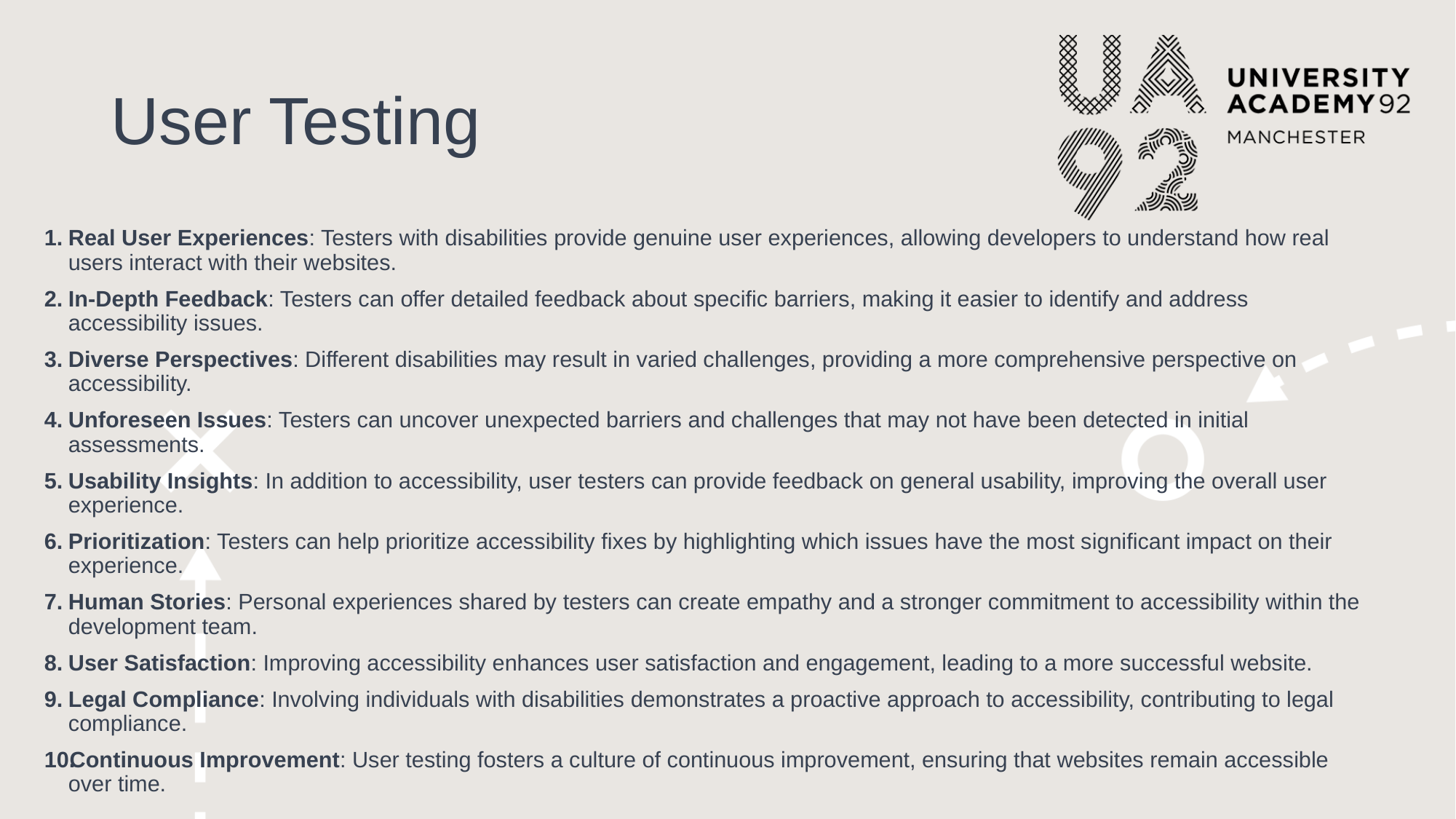

# User Testing
Real User Experiences: Testers with disabilities provide genuine user experiences, allowing developers to understand how real users interact with their websites.
In-Depth Feedback: Testers can offer detailed feedback about specific barriers, making it easier to identify and address accessibility issues.
Diverse Perspectives: Different disabilities may result in varied challenges, providing a more comprehensive perspective on accessibility.
Unforeseen Issues: Testers can uncover unexpected barriers and challenges that may not have been detected in initial assessments.
Usability Insights: In addition to accessibility, user testers can provide feedback on general usability, improving the overall user experience.
Prioritization: Testers can help prioritize accessibility fixes by highlighting which issues have the most significant impact on their experience.
Human Stories: Personal experiences shared by testers can create empathy and a stronger commitment to accessibility within the development team.
User Satisfaction: Improving accessibility enhances user satisfaction and engagement, leading to a more successful website.
Legal Compliance: Involving individuals with disabilities demonstrates a proactive approach to accessibility, contributing to legal compliance.
Continuous Improvement: User testing fosters a culture of continuous improvement, ensuring that websites remain accessible over time.